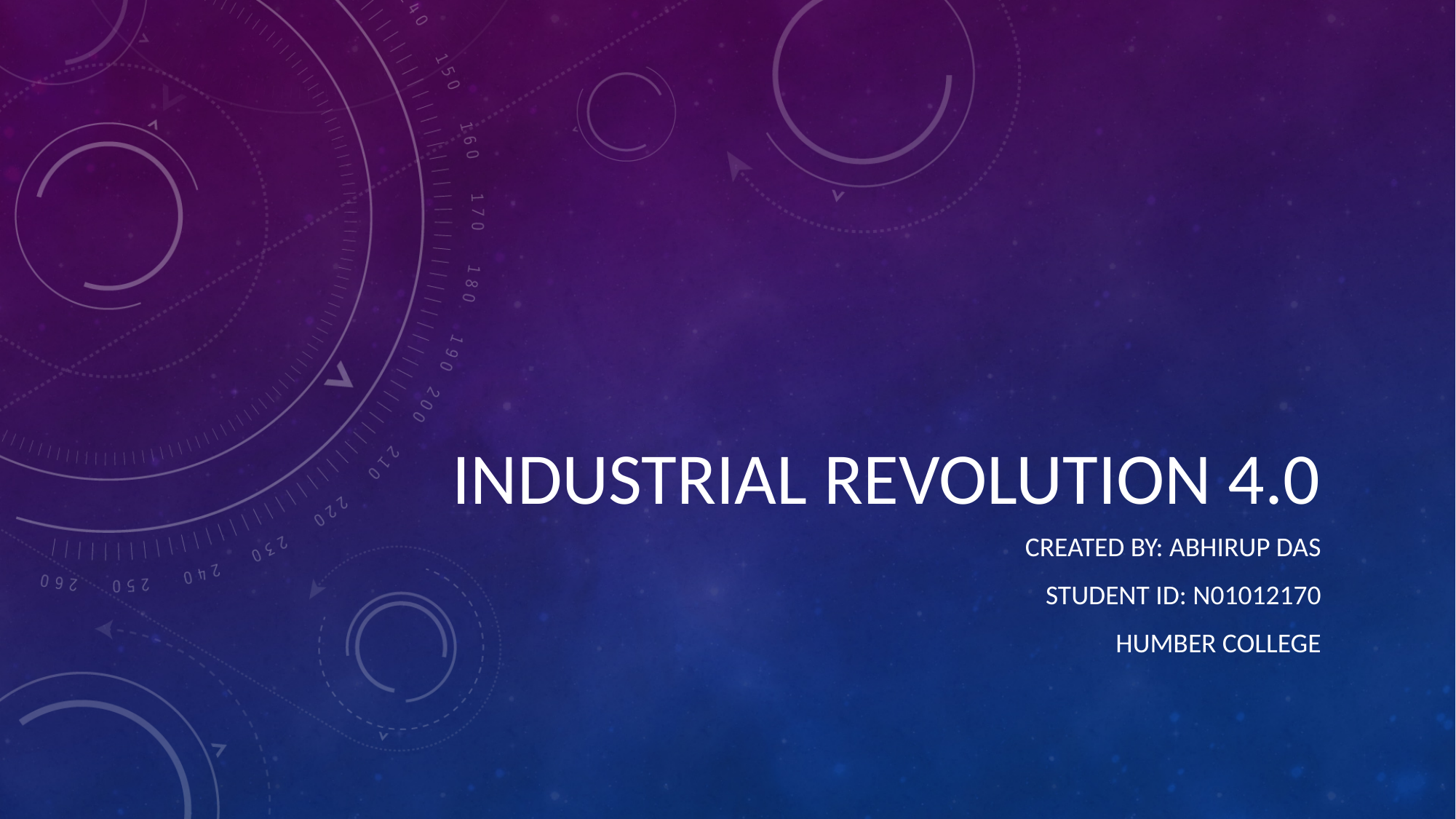

# InDUSTRIAL REVOLUTION 4.0
CREATED By: aBHIRUP dAS
STUDENT id: N01012170
HUMBER COLLEGE